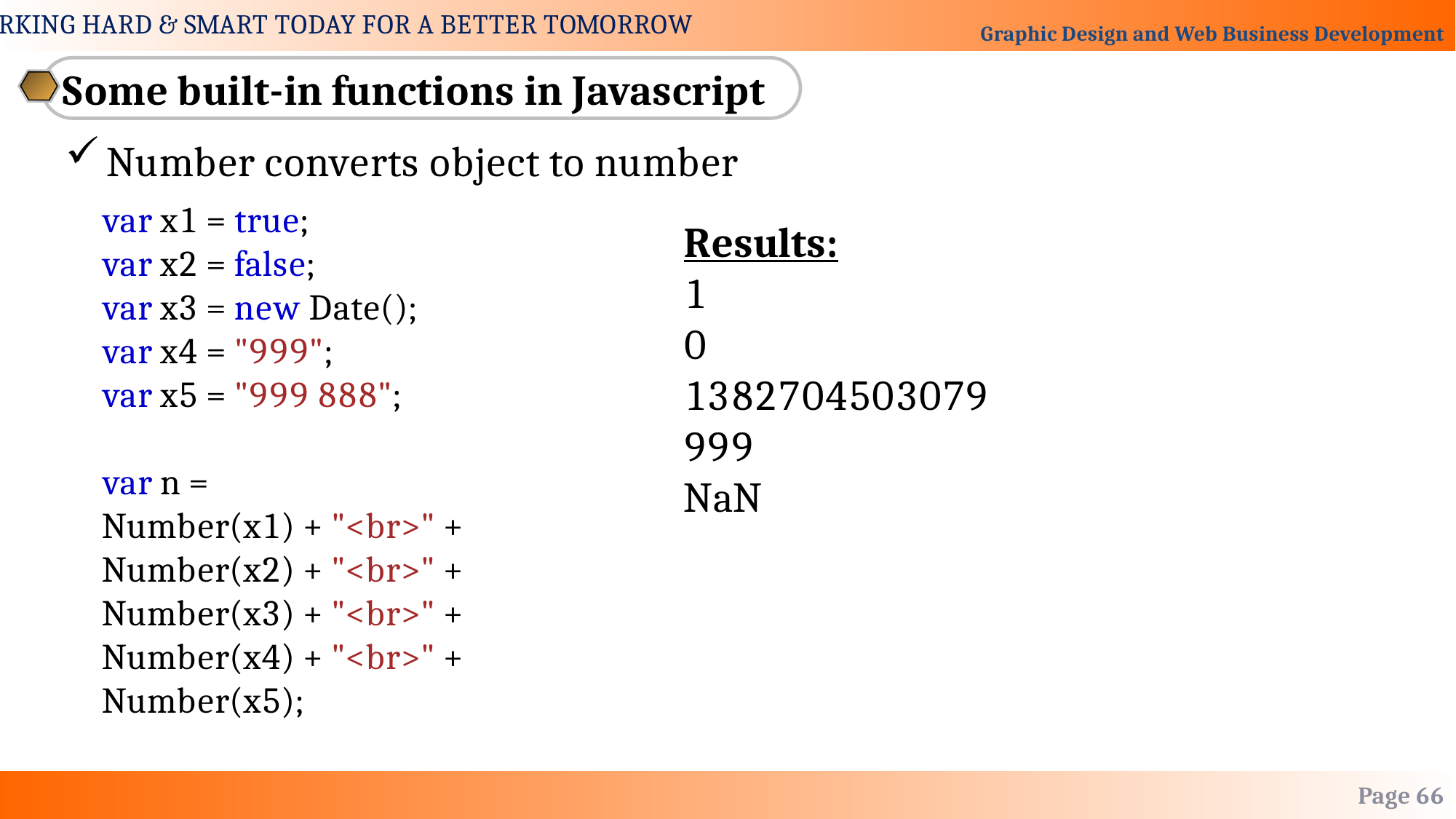

Some built-in functions in Javascript

Number converts object to number
var x1 = true;
var x2 = false;
var x3 = new Date();
var x4 = "999";
var x5 = "999 888";
var n = 
Number(x1) + "<br>" + 
Number(x2) + "<br>" + 
Number(x3) + "<br>" + 
Number(x4) + "<br>" + 
Number(x5);
Results:
1
0
1382704503079
999
NaN
Page 66